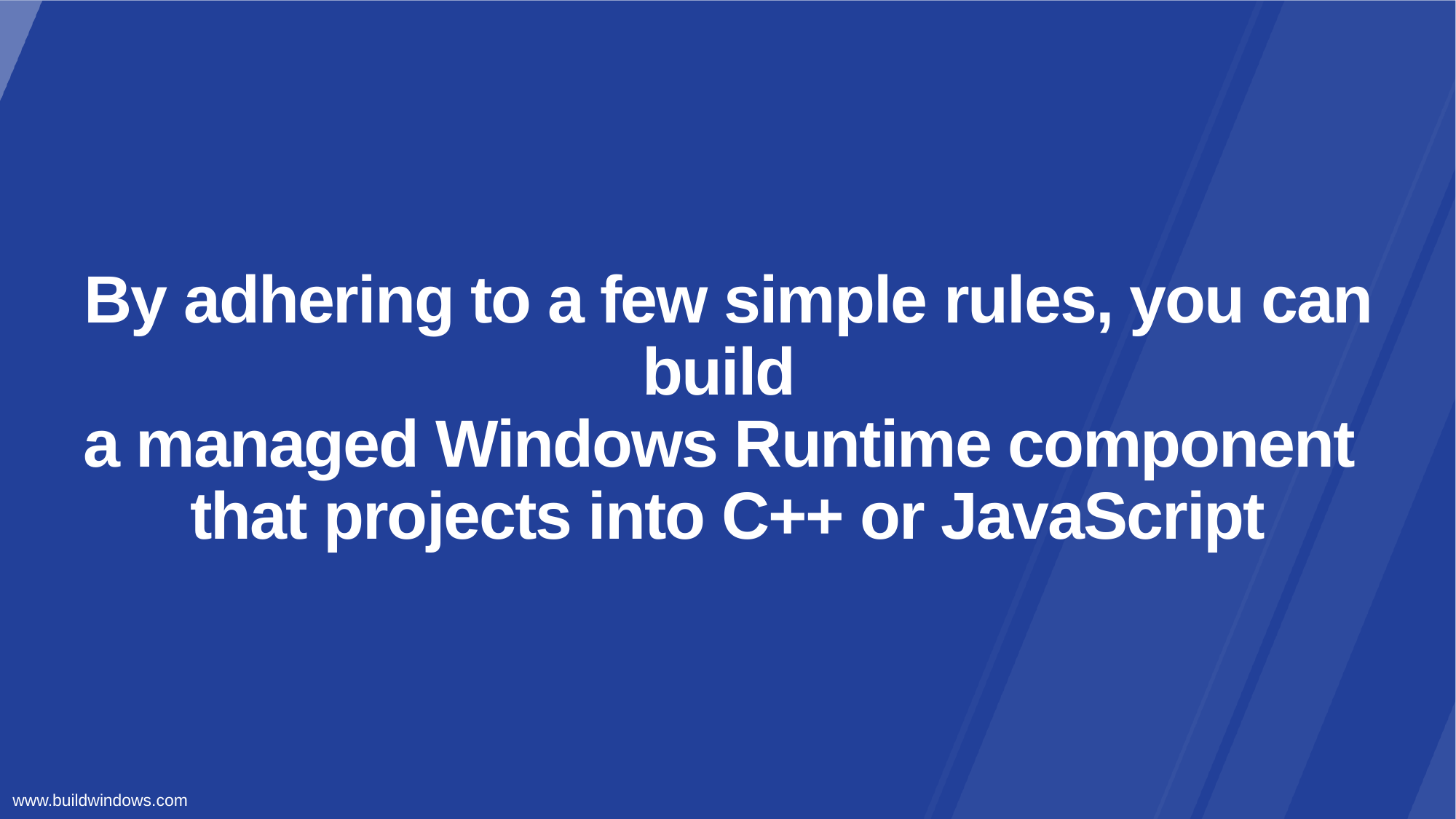

# By adhering to a few simple rules, you can build a managed Windows Runtime component that projects into C++ or JavaScript